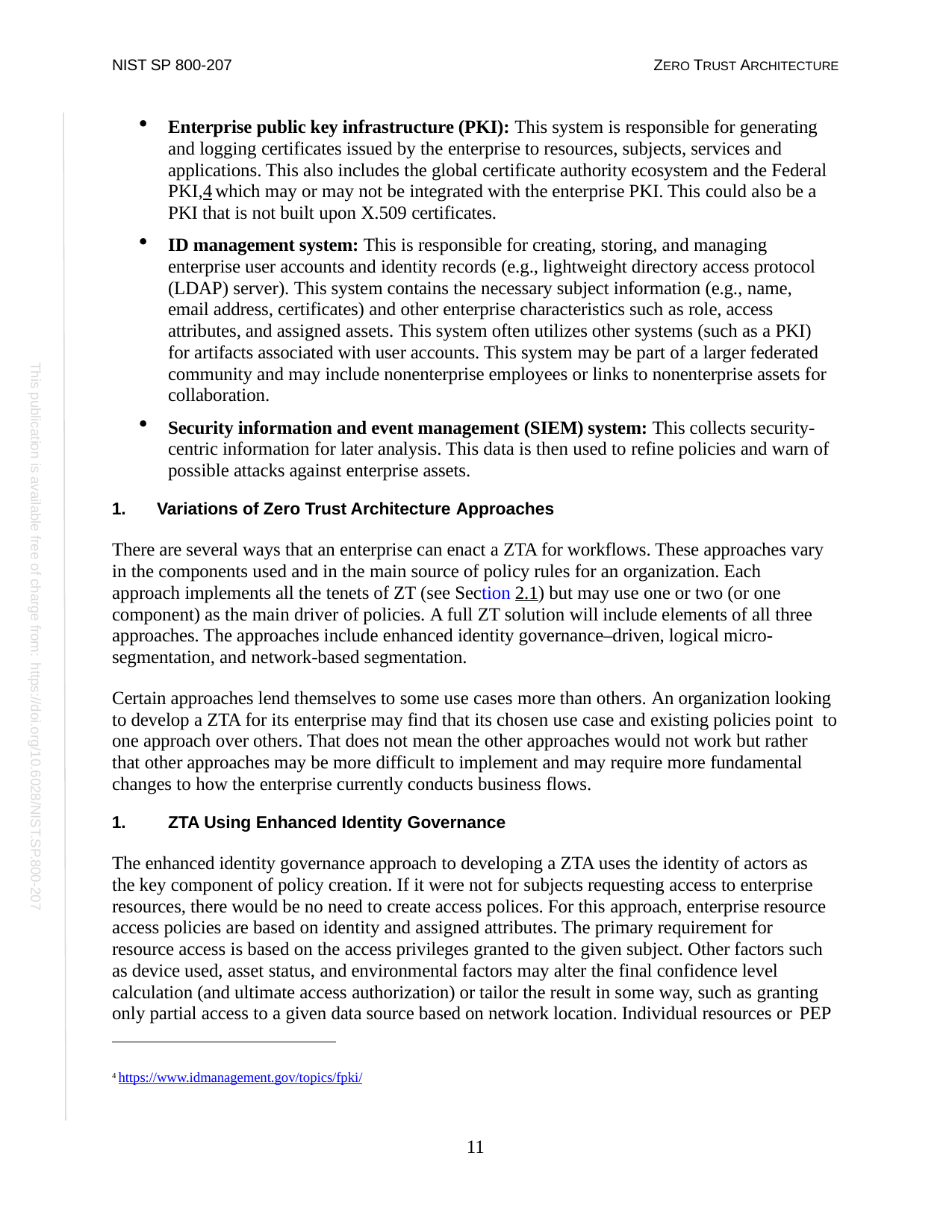

NIST SP 800-207
ZERO TRUST ARCHITECTURE

Enterprise public key infrastructure (PKI): This system is responsible for generating  and logging certificates issued by the enterprise to resources, subjects, services and  applications. This also includes the global certificate authority ecosystem and the Federal  PKI,4 which may or may not be integrated with the enterprise PKI. This could also be a  PKI that is not built upon X.509 certificates.
ID management system: This is responsible for creating, storing, and managing  enterprise user accounts and identity records (e.g., lightweight directory access protocol  (LDAP) server). This system contains the necessary subject information (e.g., name,  email address, certificates) and other enterprise characteristics such as role, access  attributes, and assigned assets. This system often utilizes other systems (such as a PKI)  for artifacts associated with user accounts. This system may be part of a larger federated  community and may include nonenterprise employees or links to nonenterprise assets for  collaboration.
Security information and event management (SIEM) system: This collects security-  centric information for later analysis. This data is then used to refine policies and warn of  possible attacks against enterprise assets.
Variations of Zero Trust Architecture Approaches

There are several ways that an enterprise can enact a ZTA for workflows. These approaches vary  in the components used and in the main source of policy rules for an organization. Each  approach implements all the tenets of ZT (see Section 2.1) but may use one or two (or one  component) as the main driver of policies. A full ZT solution will include elements of all three  approaches. The approaches include enhanced identity governance–driven, logical micro-  segmentation, and network-based segmentation.

Certain approaches lend themselves to some use cases more than others. An organization looking  to develop a ZTA for its enterprise may find that its chosen use case and existing policies point  to one approach over others. That does not mean the other approaches would not work but rather  that other approaches may be more difficult to implement and may require more fundamental  changes to how the enterprise currently conducts business flows.
ZTA Using Enhanced Identity Governance

The enhanced identity governance approach to developing a ZTA uses the identity of actors as  the key component of policy creation. If it were not for subjects requesting access to enterprise  resources, there would be no need to create access polices. For this approach, enterprise resource  access policies are based on identity and assigned attributes. The primary requirement for  resource access is based on the access privileges granted to the given subject. Other factors such  as device used, asset status, and environmental factors may alter the final confidence level  calculation (and ultimate access authorization) or tailor the result in some way, such as granting  only partial access to a given data source based on network location. Individual resources or PEP
This publication is available free of charge from: https://doi.org/10.6028/NIST.SP.800-207

4 https://www.idmanagement.gov/topics/fpki/
11